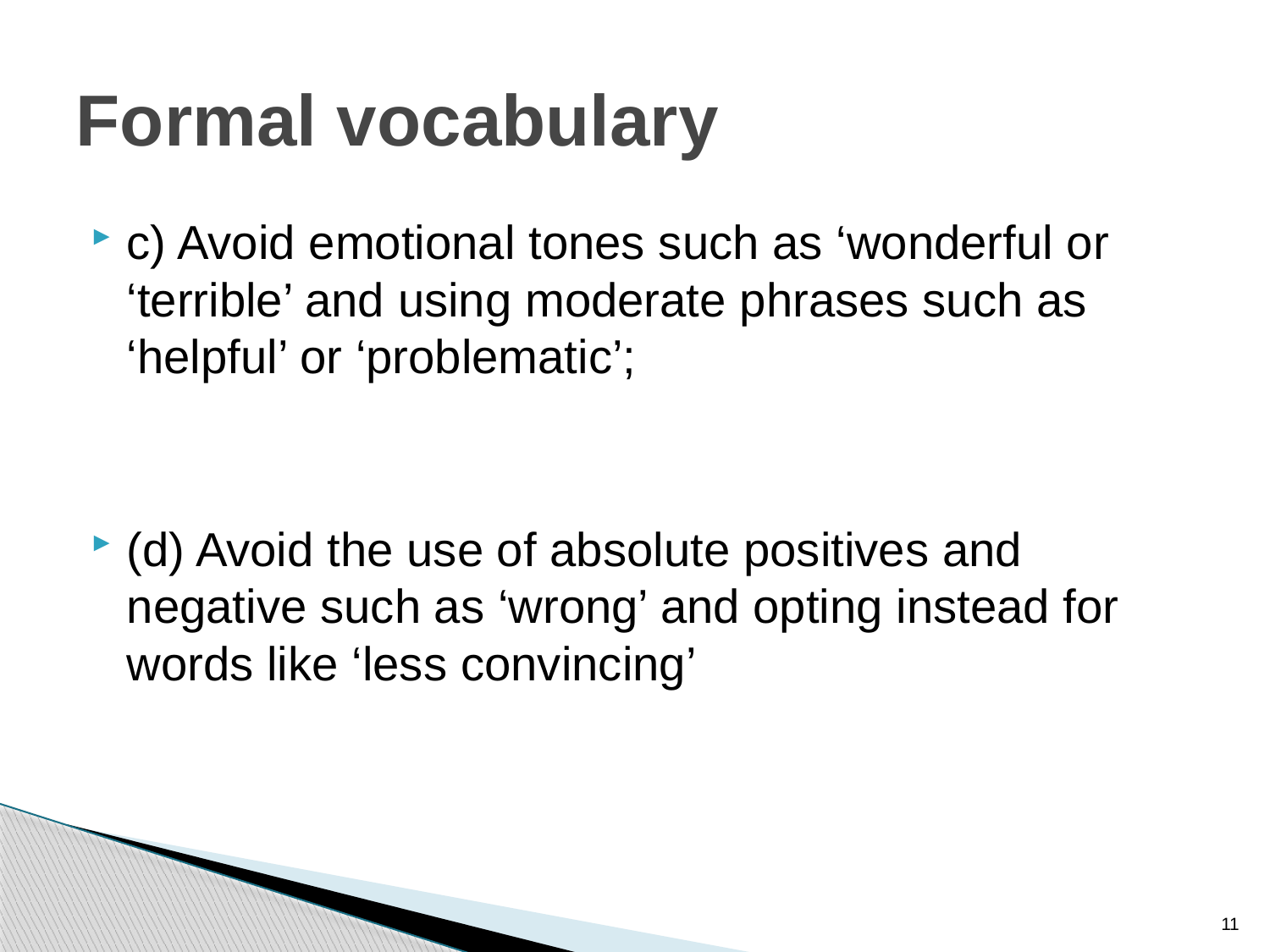

# Formal vocabulary
c) Avoid emotional tones such as ‘wonderful or ‘terrible’ and using moderate phrases such as ‘helpful’ or ‘problematic’;

(d) Avoid the use of absolute positives and negative such as ‘wrong’ and opting instead for words like ‘less convincing’

11